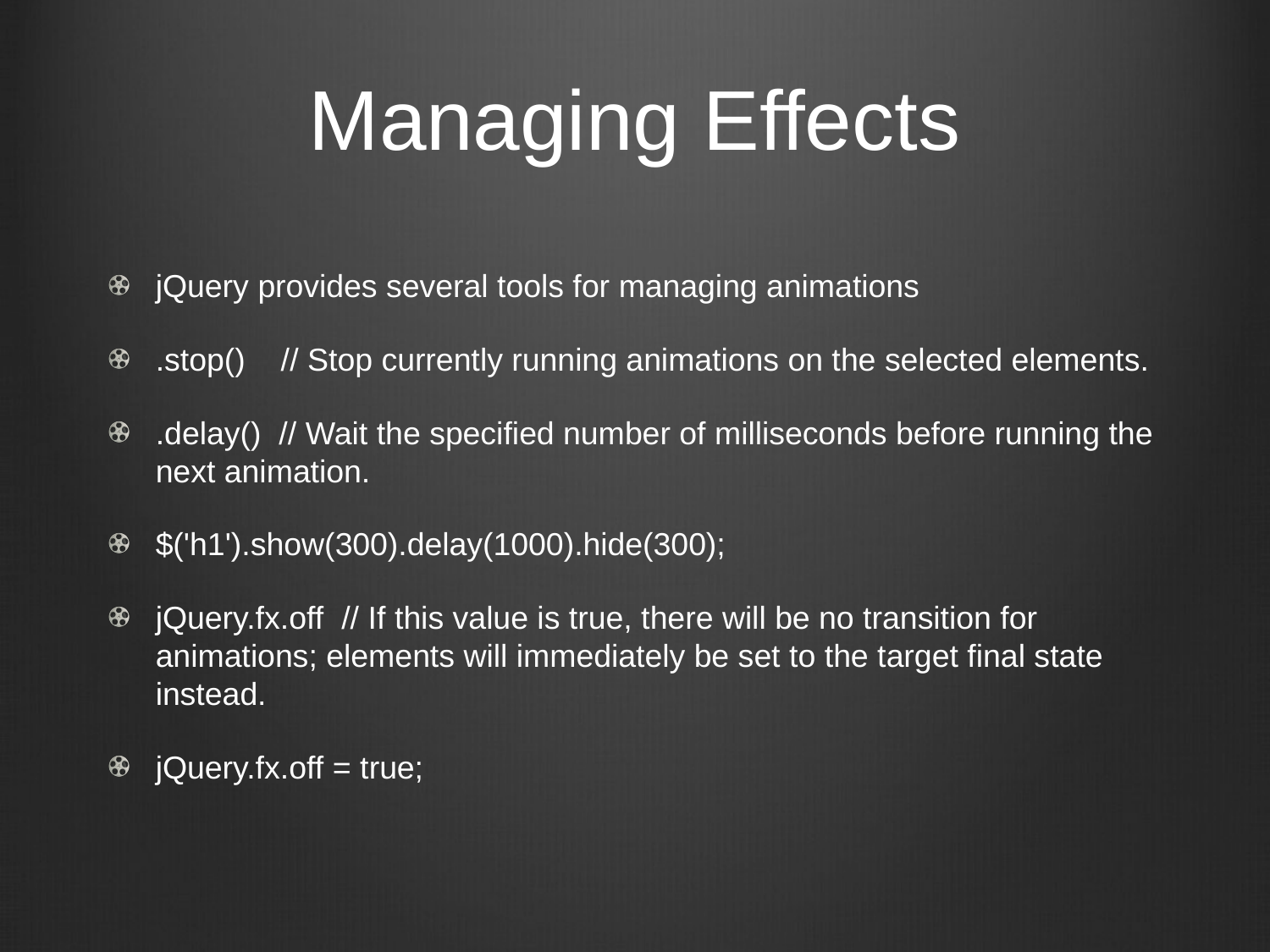

# Managing Effects
jQuery provides several tools for managing animations
.stop()    // Stop currently running animations on the selected elements.
.delay()  // Wait the specified number of milliseconds before running the next animation.
$('h1').show(300).delay(1000).hide(300);
jQuery.fx.off  // If this value is true, there will be no transition for animations; elements will immediately be set to the target final state instead.
jQuery.fx.off = true;